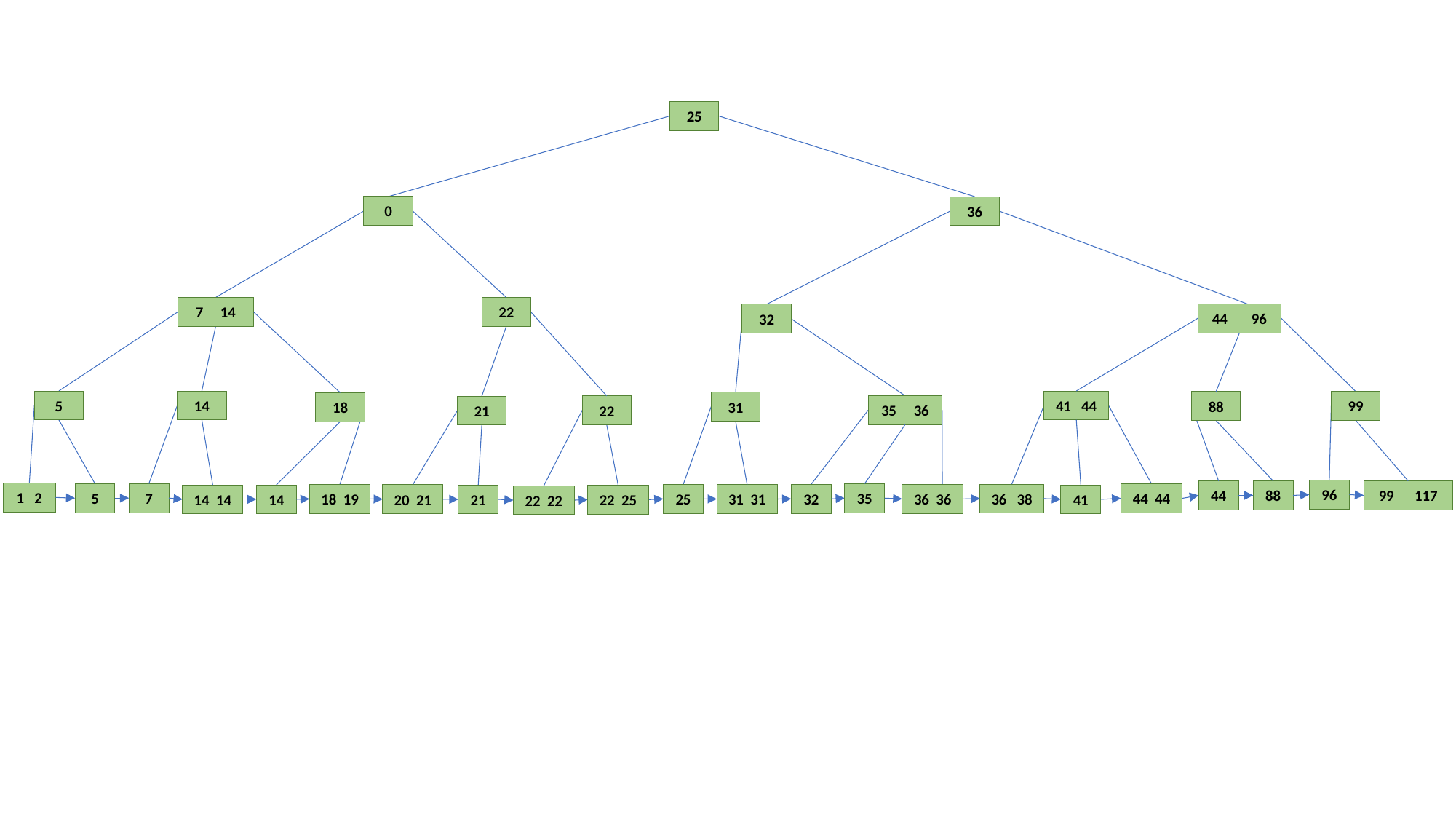

25
0
20
36
7     14
22
44       96
32
41   44
5
14
99
88
31
18
35     36
22
21
96
99      117
44
88
1   2
7
35
5
44  44
36   38
32
25
18  19
36  36
31  31
20  21
14
14  14
41
21
22  25
22  22